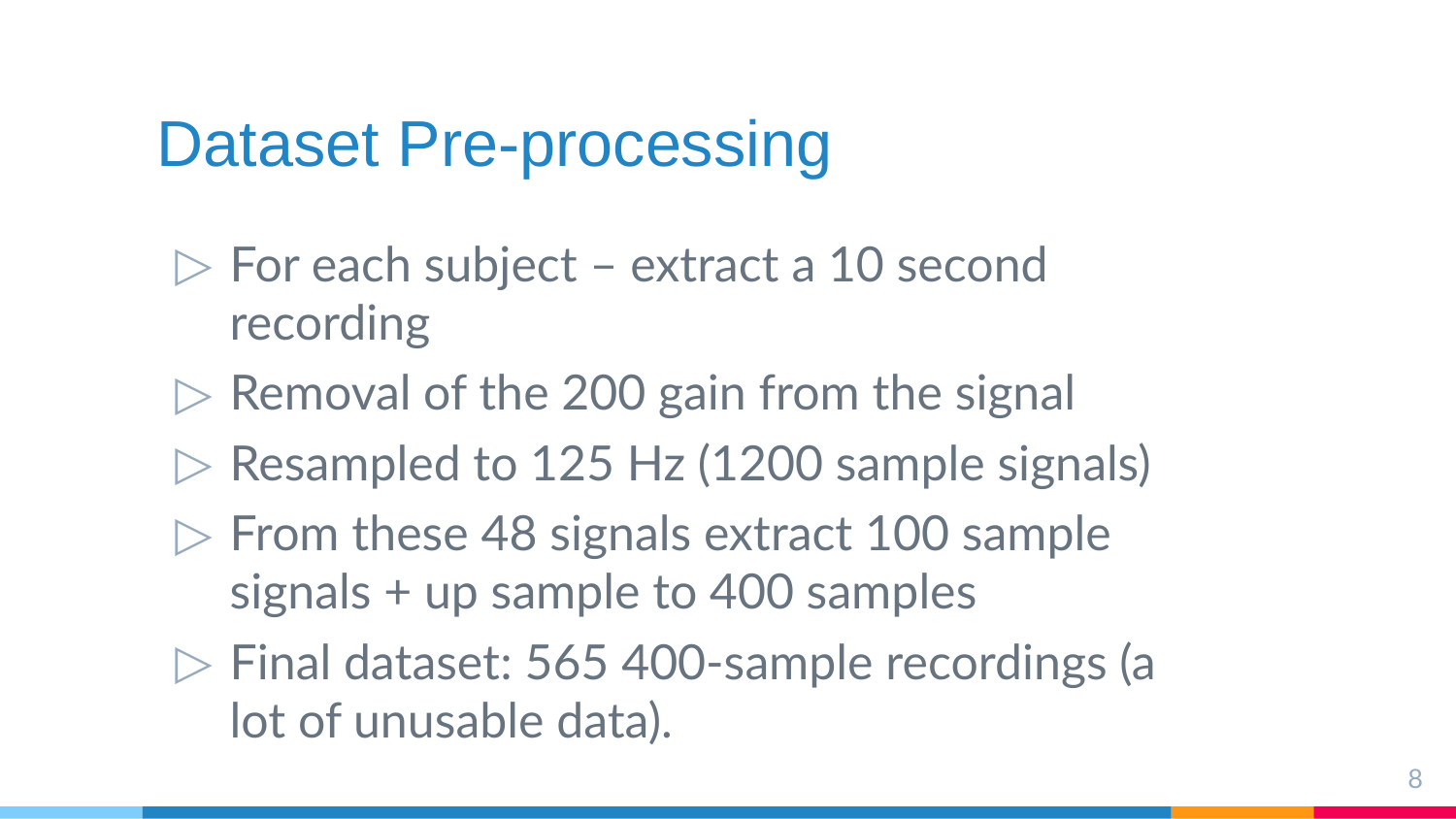

# Dataset Pre-processing
For each subject – extract a 10 second recording
Removal of the 200 gain from the signal
Resampled to 125 Hz (1200 sample signals)
From these 48 signals extract 100 sample signals + up sample to 400 samples
Final dataset: 565 400-sample recordings (a lot of unusable data).
8